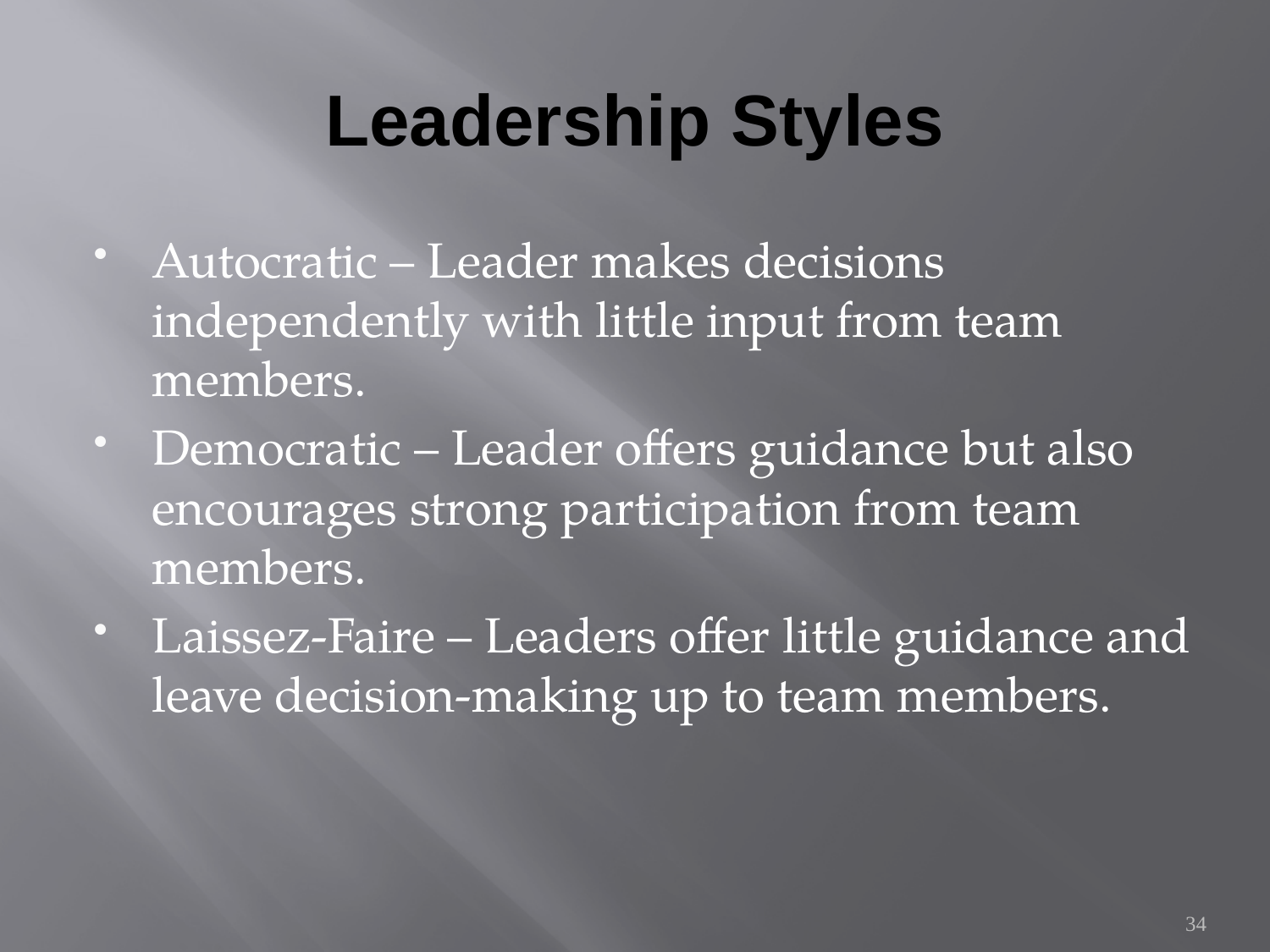

# Leadership Styles
Autocratic – Leader makes decisions independently with little input from team members.
Democratic – Leader offers guidance but also encourages strong participation from team members.
Laissez-Faire – Leaders offer little guidance and leave decision-making up to team members.

34